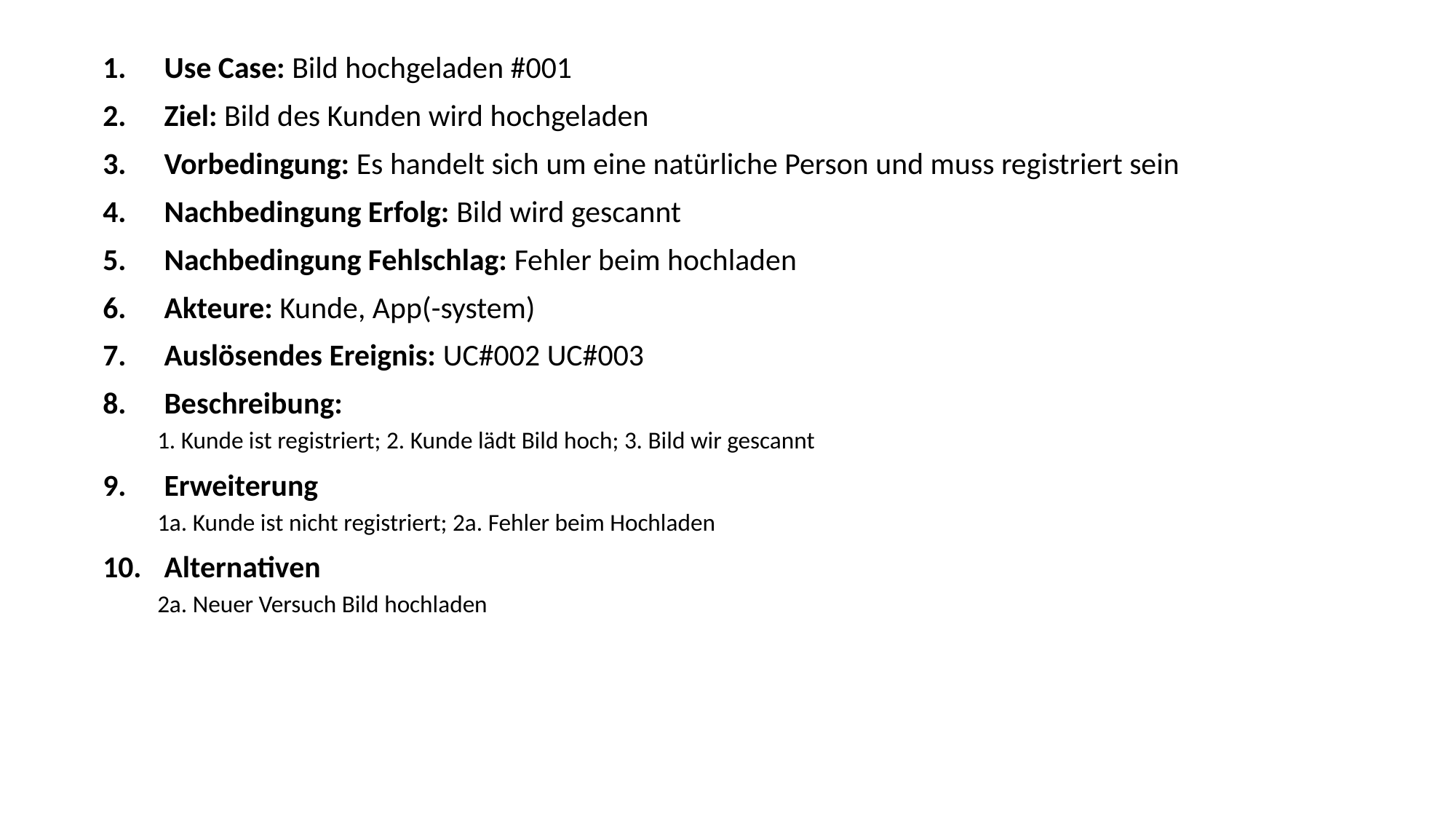

Use Case: Bild hochgeladen #001
Ziel: Bild des Kunden wird hochgeladen
Vorbedingung: Es handelt sich um eine natürliche Person und muss registriert sein
Nachbedingung Erfolg: Bild wird gescannt
Nachbedingung Fehlschlag: Fehler beim hochladen
Akteure: Kunde, App(-system)
Auslösendes Ereignis: UC#002 UC#003
Beschreibung:
1. Kunde ist registriert; 2. Kunde lädt Bild hoch; 3. Bild wir gescannt
Erweiterung
1a. Kunde ist nicht registriert; 2a. Fehler beim Hochladen
Alternativen
2a. Neuer Versuch Bild hochladen